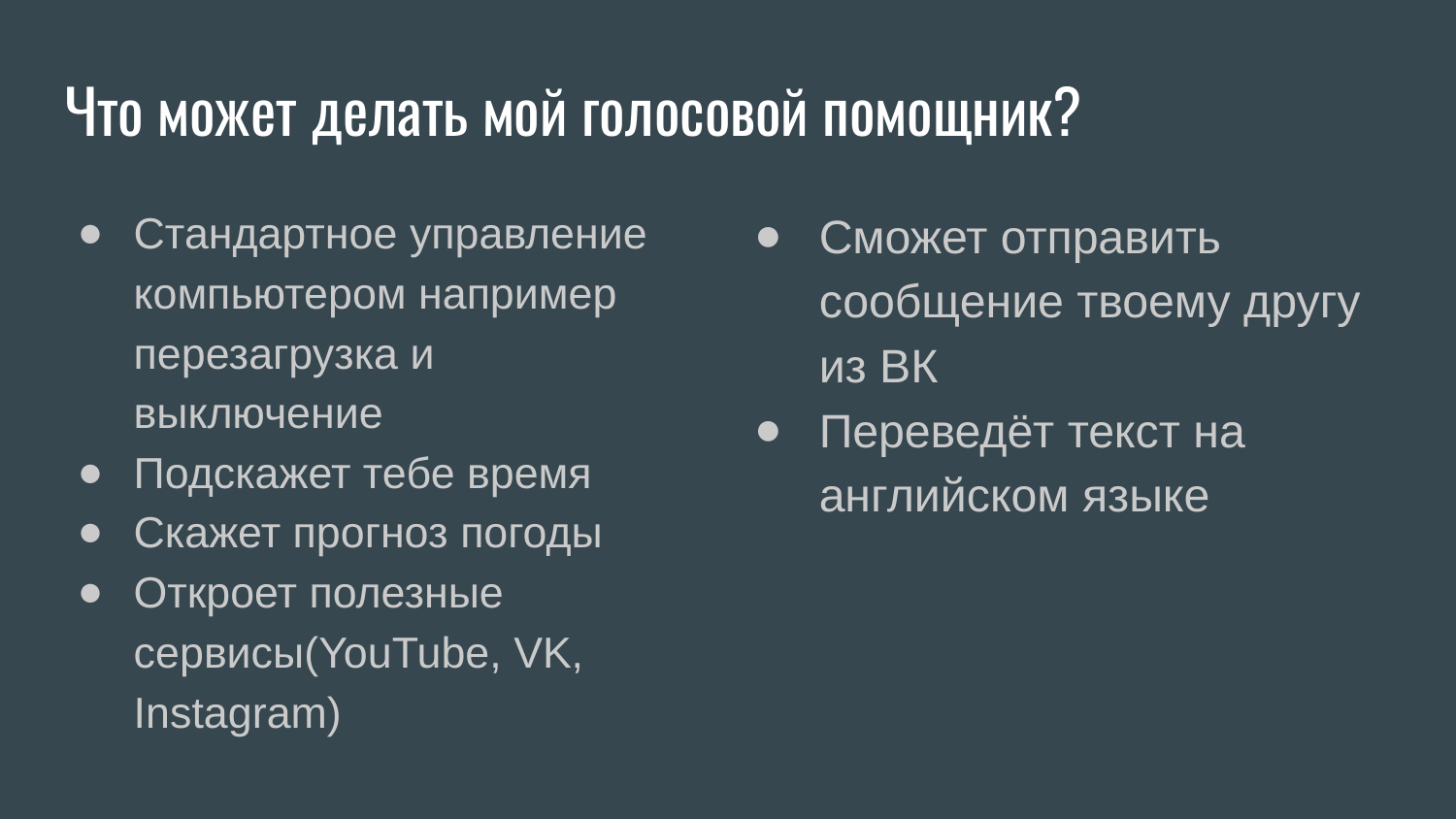

# Что может делать мой голосовой помощник?
Стандартное управление компьютером например перезагрузка и выключение
Подскажет тебе время
Скажет прогноз погоды
Откроет полезные сервисы(YouTube, VK, Instagram)

Сможет отправить сообщение твоему другу из ВК
Переведёт текст на английском языке